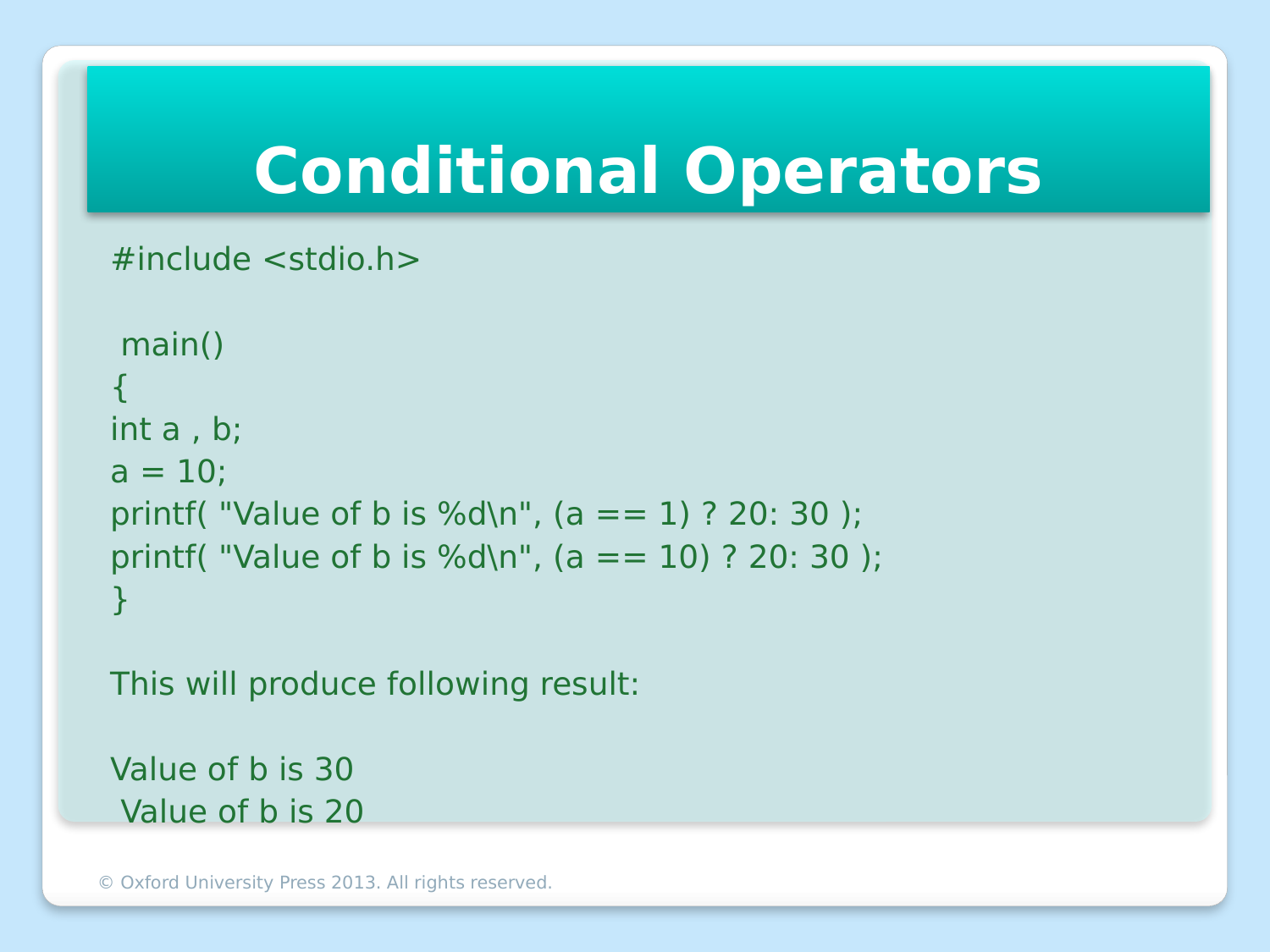

Conditional Operators
#include <stdio.h>

 main()
{
int a , b;
a = 10;
printf( "Value of b is %d\n", (a == 1) ? 20: 30 );
printf( "Value of b is %d\n", (a == 10) ? 20: 30 );
}

This will produce following result:

Value of b is 30
 Value of b is 20
© Oxford University Press 2013. All rights reserved.